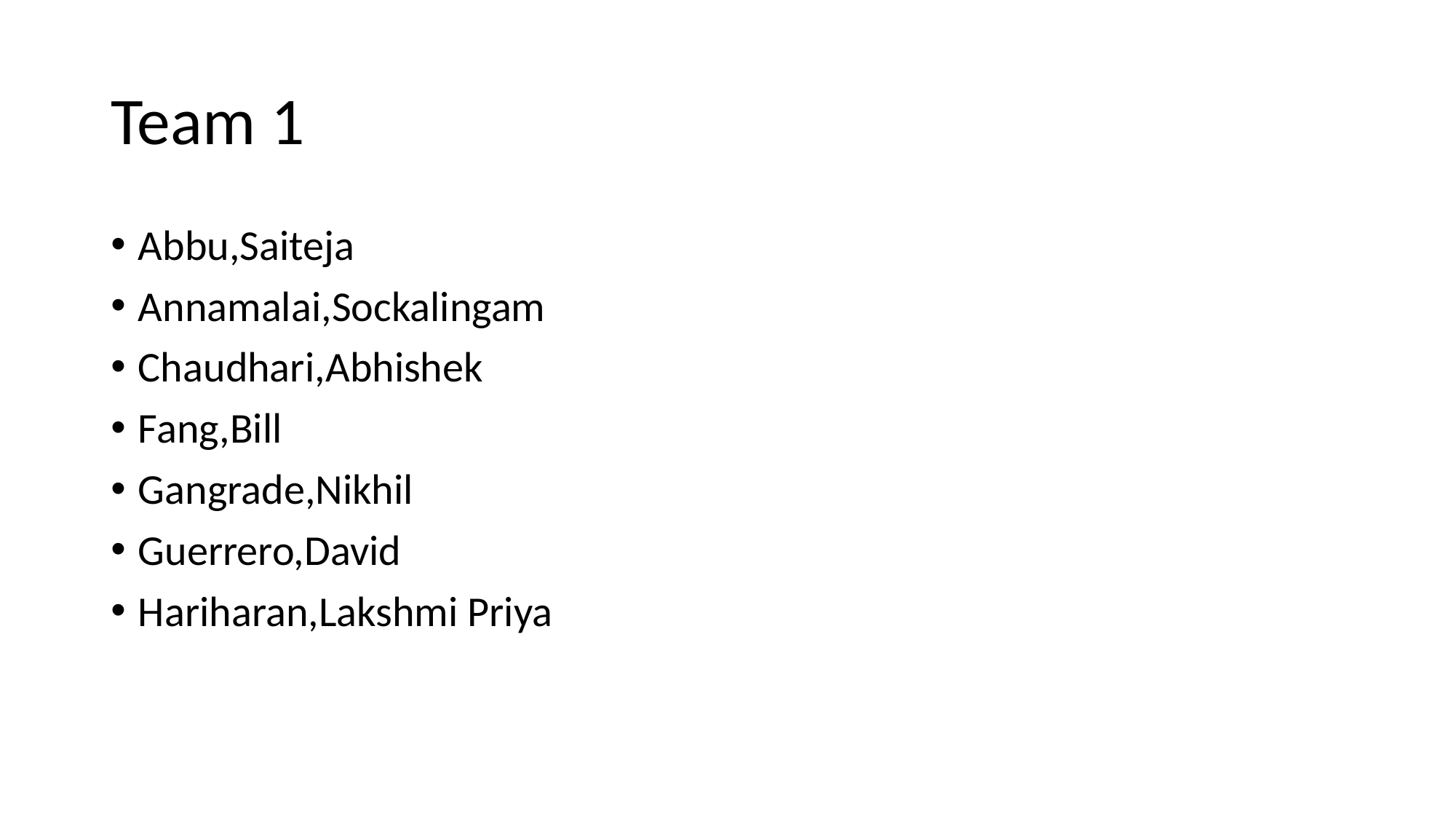

# Team 1
Abbu,Saiteja
Annamalai,Sockalingam
Chaudhari,Abhishek
Fang,Bill
Gangrade,Nikhil
Guerrero,David
Hariharan,Lakshmi Priya